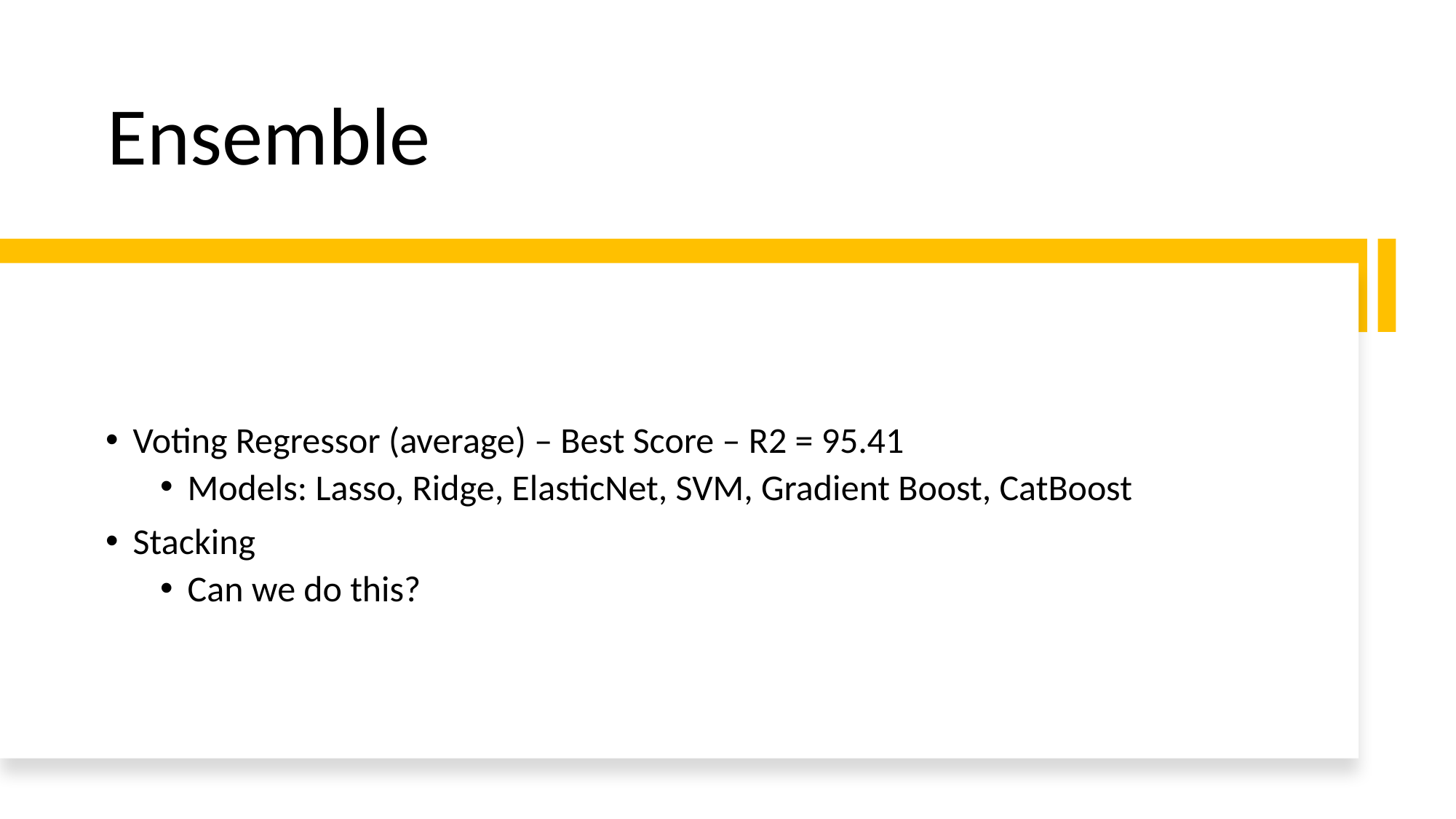

# Ensemble

Voting Regressor (average) – Best Score – R2 = 95.41
Models: Lasso, Ridge, ElasticNet, SVM, Gradient Boost, CatBoost
Stacking
Can we do this?